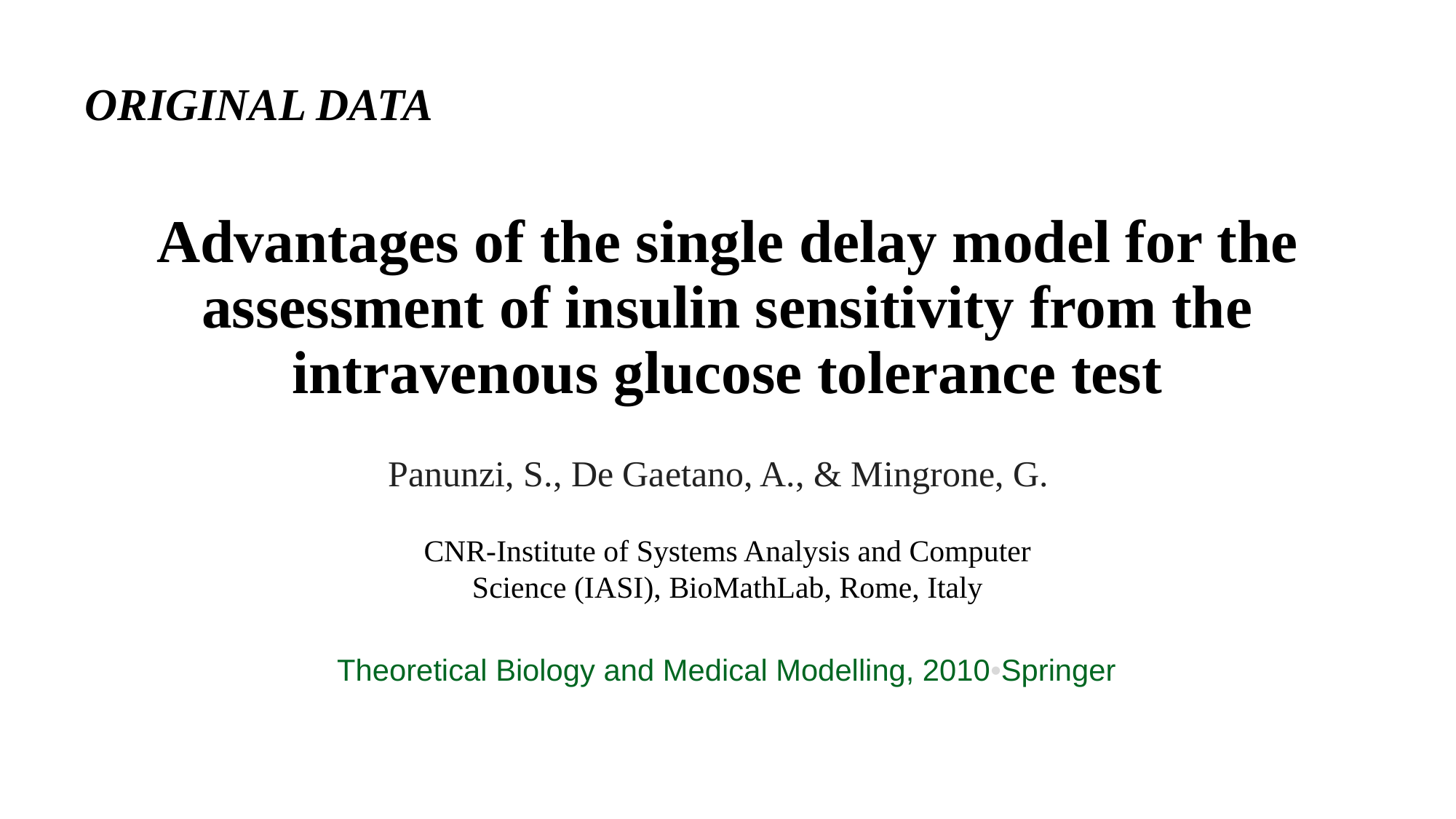

ORIGINAL DATA
# Advantages of the single delay model for the assessment of insulin sensitivity from the intravenous glucose tolerance test
Panunzi, S., De Gaetano, A., & Mingrone, G.
CNR-Institute of Systems Analysis and Computer Science (IASI), BioMathLab, Rome, Italy
Theoretical Biology and Medical Modelling, 2010•Springer